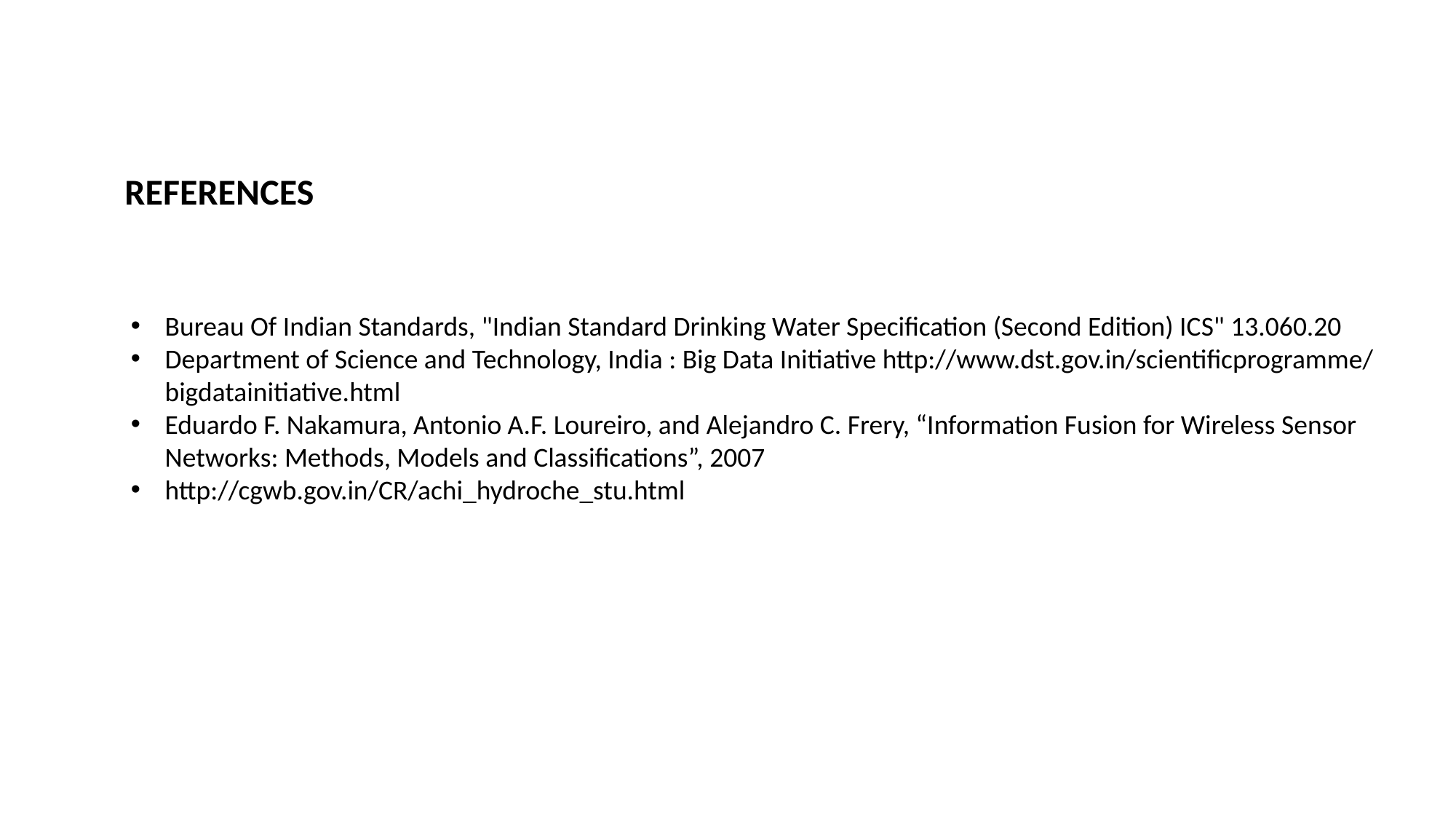

REFERENCES
Bureau Of Indian Standards, "Indian Standard Drinking Water Specification (Second Edition) ICS" 13.060.20
Department of Science and Technology, India : Big Data Initiative http://www.dst.gov.in/scientificprogramme/
bigdatainitiative.html
Eduardo F. Nakamura, Antonio A.F. Loureiro, and Alejandro C. Frery, “Information Fusion for Wireless Sensor Networks: Methods, Models and Classifications”, 2007
http://cgwb.gov.in/CR/achi_hydroche_stu.html